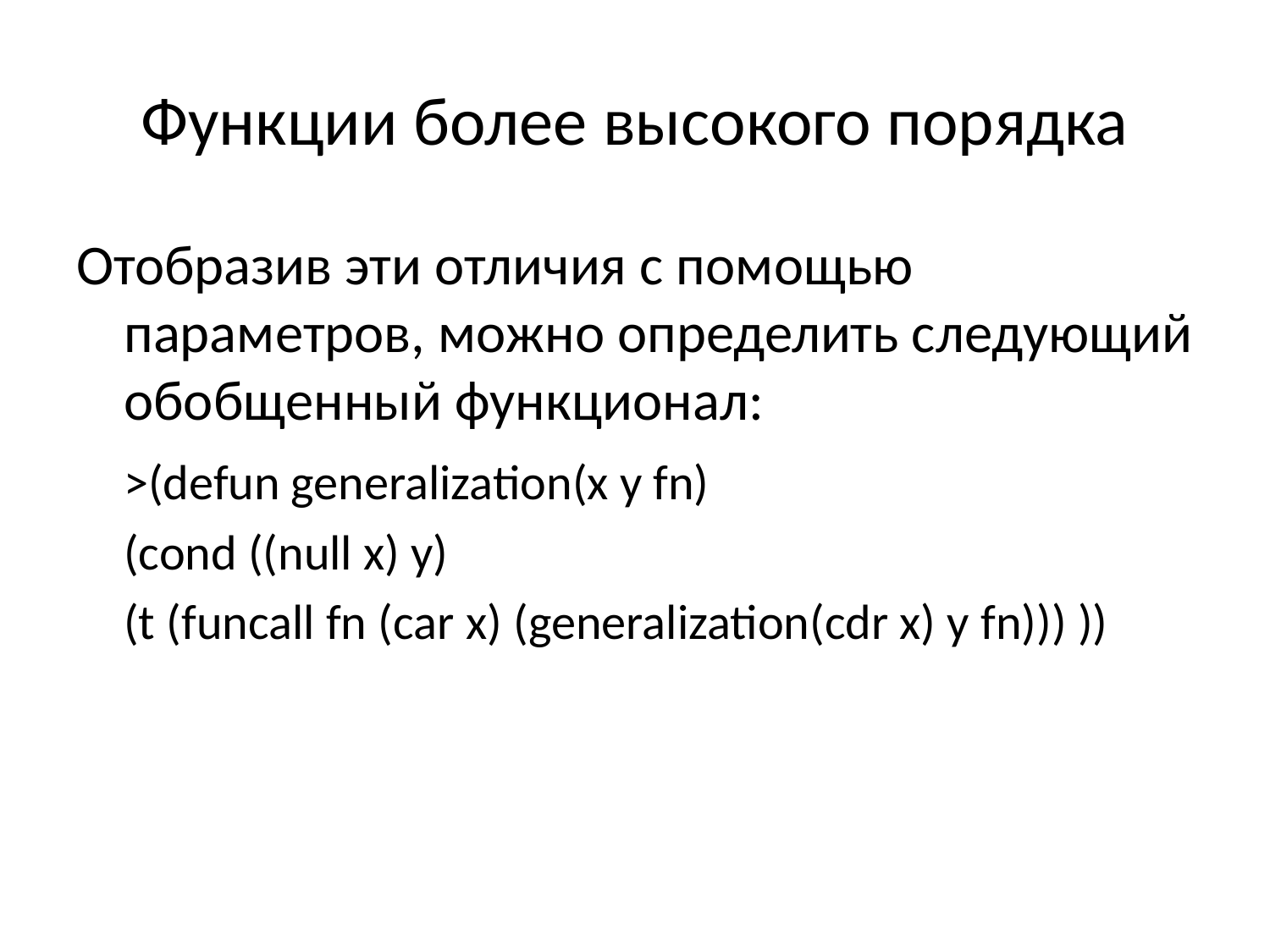

# Функции более высокого порядка
Отобразив эти отличия с помощью параметров, можно определить следующий обобщенный функционал:
	>(defun generalization(x y fn)
	(cond ((null x) y)
	(t (funcall fn (car x) (generalization(cdr x) y fn))) ))